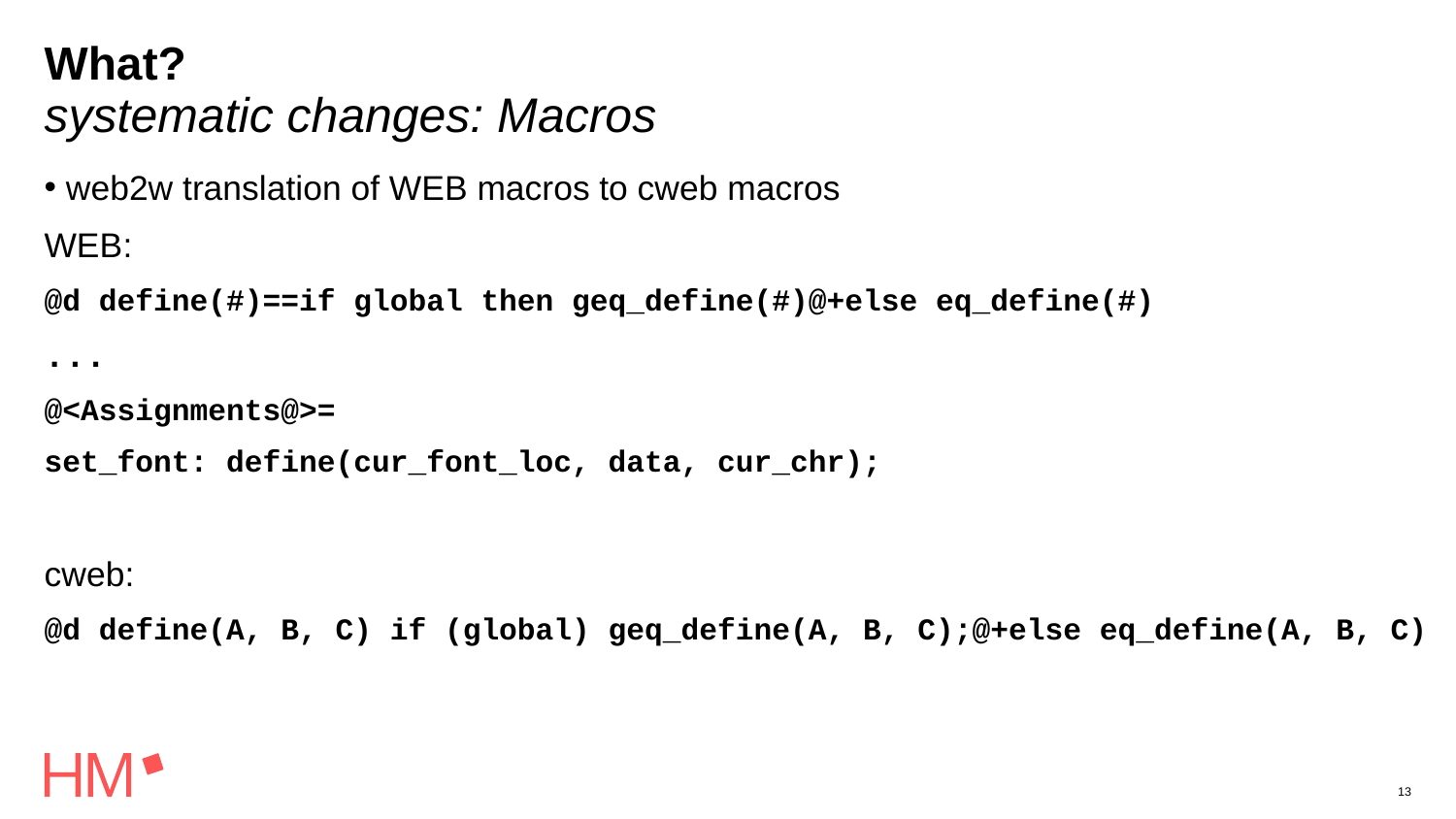

# What? systematic changes: Macros
web2w translation of WEB macros to cweb macros
WEB:
@d define(#)==if global then geq_define(#)@+else eq_define(#)
...
@<Assignments@>=
set_font: define(cur_font_loc, data, cur_chr);

cweb:
@d define(A, B, C) if (global) geq_define(A, B, C);@+else eq_define(A, B, C)

13